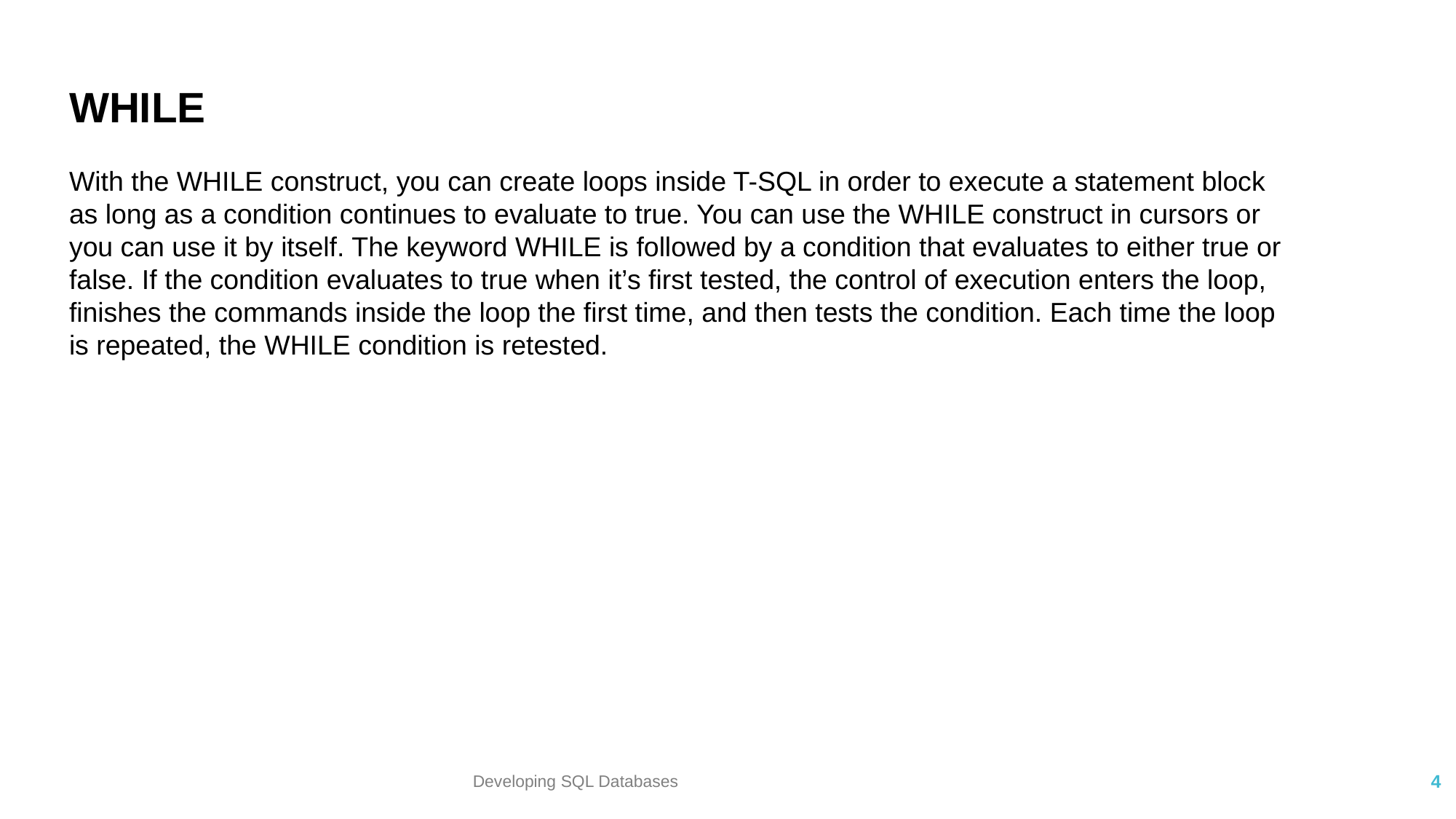

WHILE

With the WHILE construct, you can create loops inside T-SQL in order to execute a statement block as long as a condition continues to evaluate to true. You can use the WHILE construct in cursors or you can use it by itself. The keyword WHILE is followed by a condition that evaluates to either true or false. If the condition evaluates to true when it’s first tested, the control of execution enters the loop, finishes the commands inside the loop the first time, and then tests the condition. Each time the loop is repeated, the WHILE condition is retested.
Developing SQL Databases
4